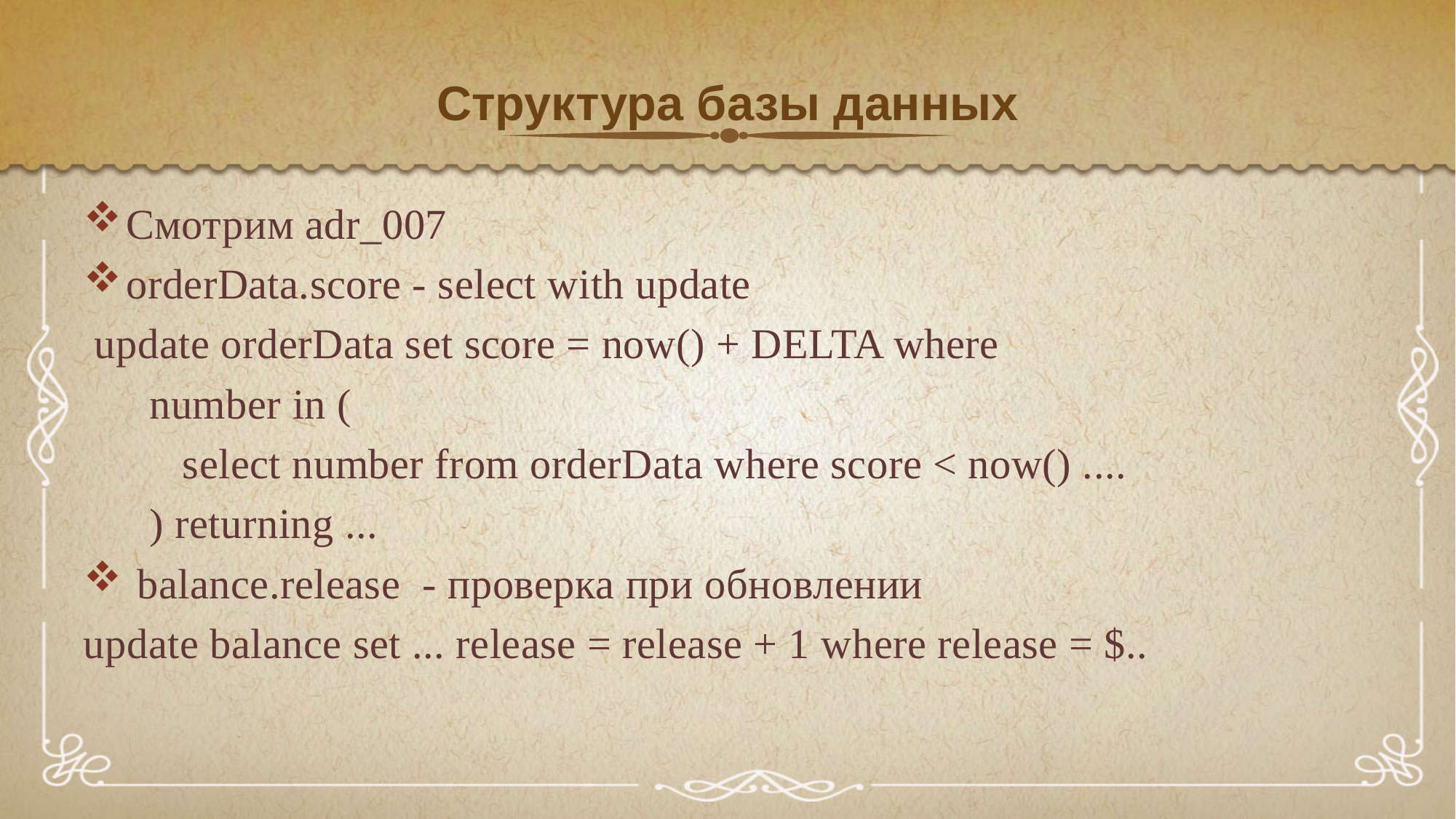

# Структура базы данных
Смотрим adr_007
orderData.score - select with update
 update orderData set score = now() + DELTA where
      number in (
         select number from orderData where score < now() ....
      ) returning ...
 balance.release  - проверка при обновлении
update balance set ... release = release + 1 where release = $..